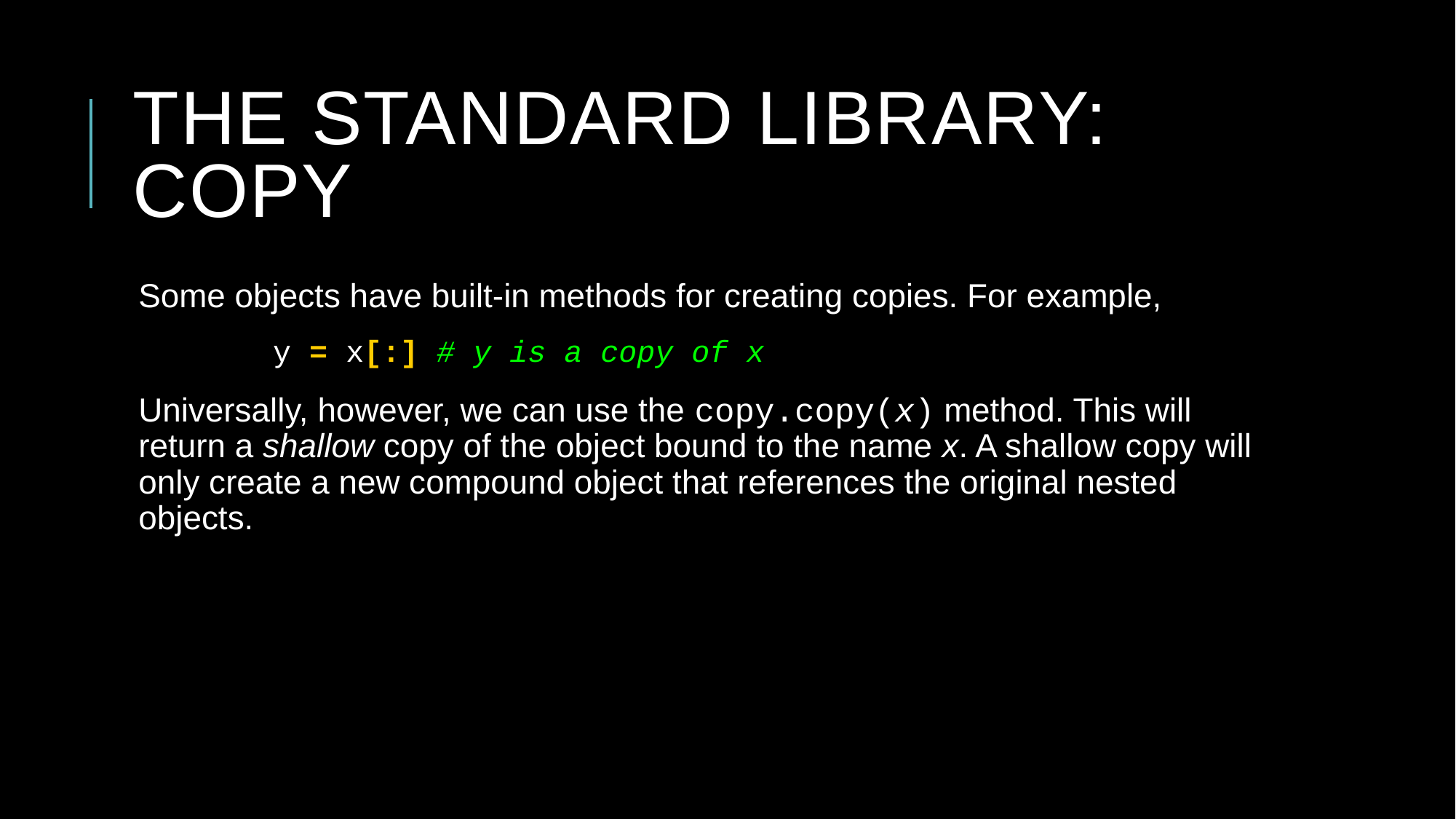

# The Standard library: copy
Some objects have built-in methods for creating copies. For example,

Universally, however, we can use the copy.copy(x) method. This will return a shallow copy of the object bound to the name x. A shallow copy will only create a new compound object that references the original nested objects.
y = x[:] # y is a copy of x